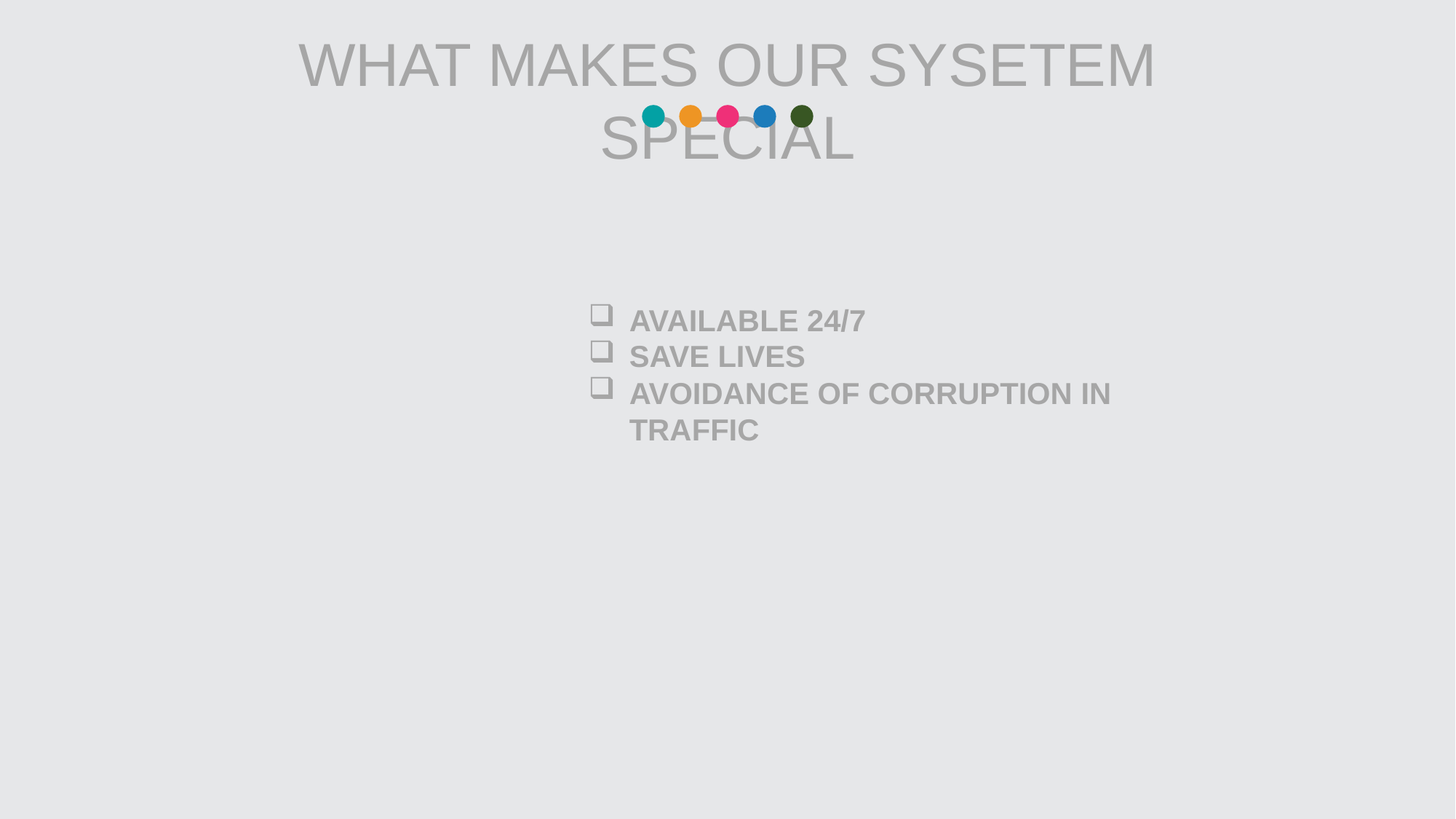

WHAT MAKES OUR SYSETEM SPECIAL

AVAILABLE 24/7
SAVE LIVES
AVOIDANCE OF CORRUPTION IN TRAFFIC